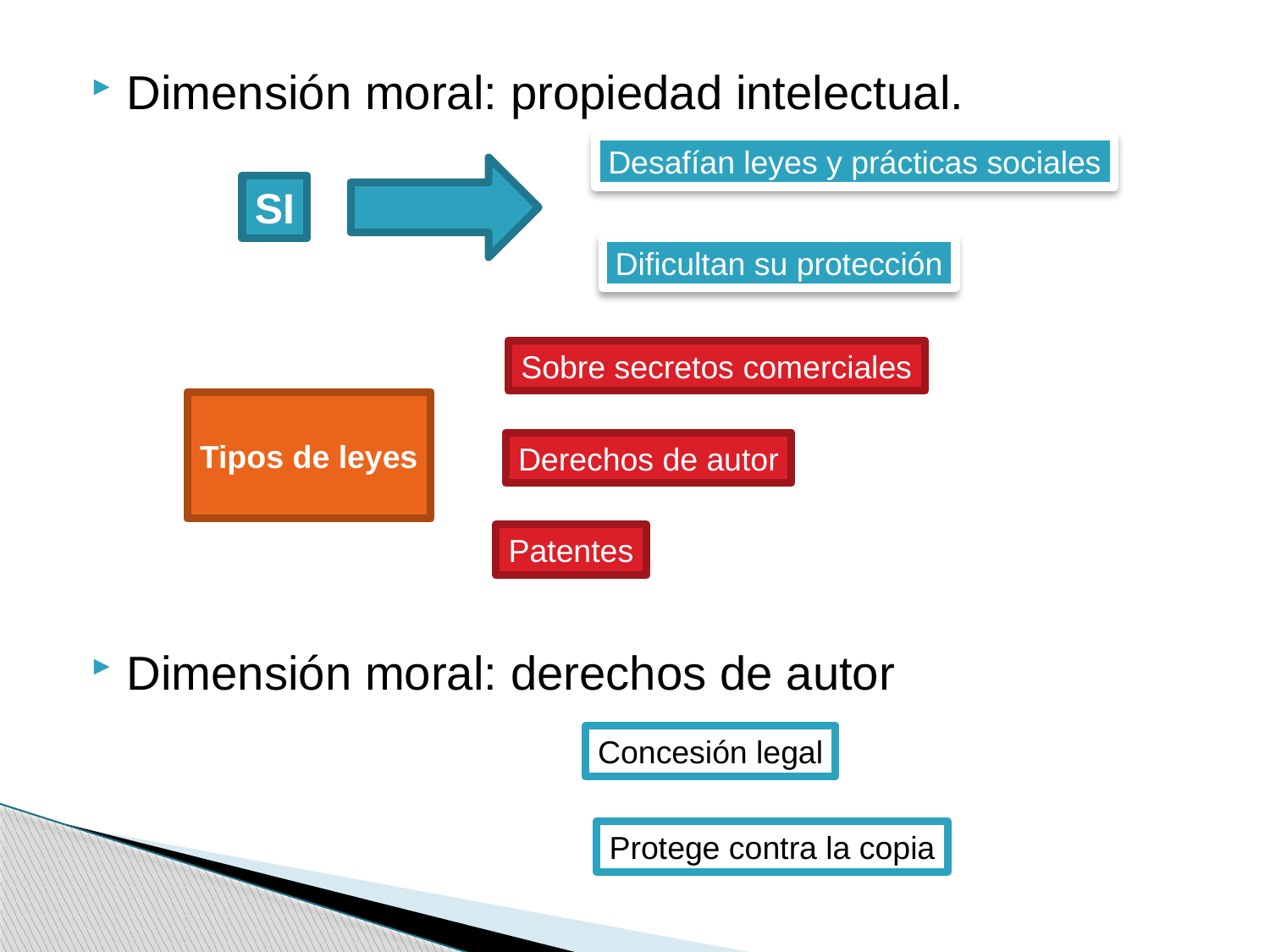

Dimensión moral: propiedad intelectual.
Desafían leyes y prácticas sociales

SI
Dificultan su protección
Sobre secretos comerciales

Tipos de leyes

Derechos de autor
Patentes
Dimensión moral: derechos de autor
Concesión legal
Protege contra la copia